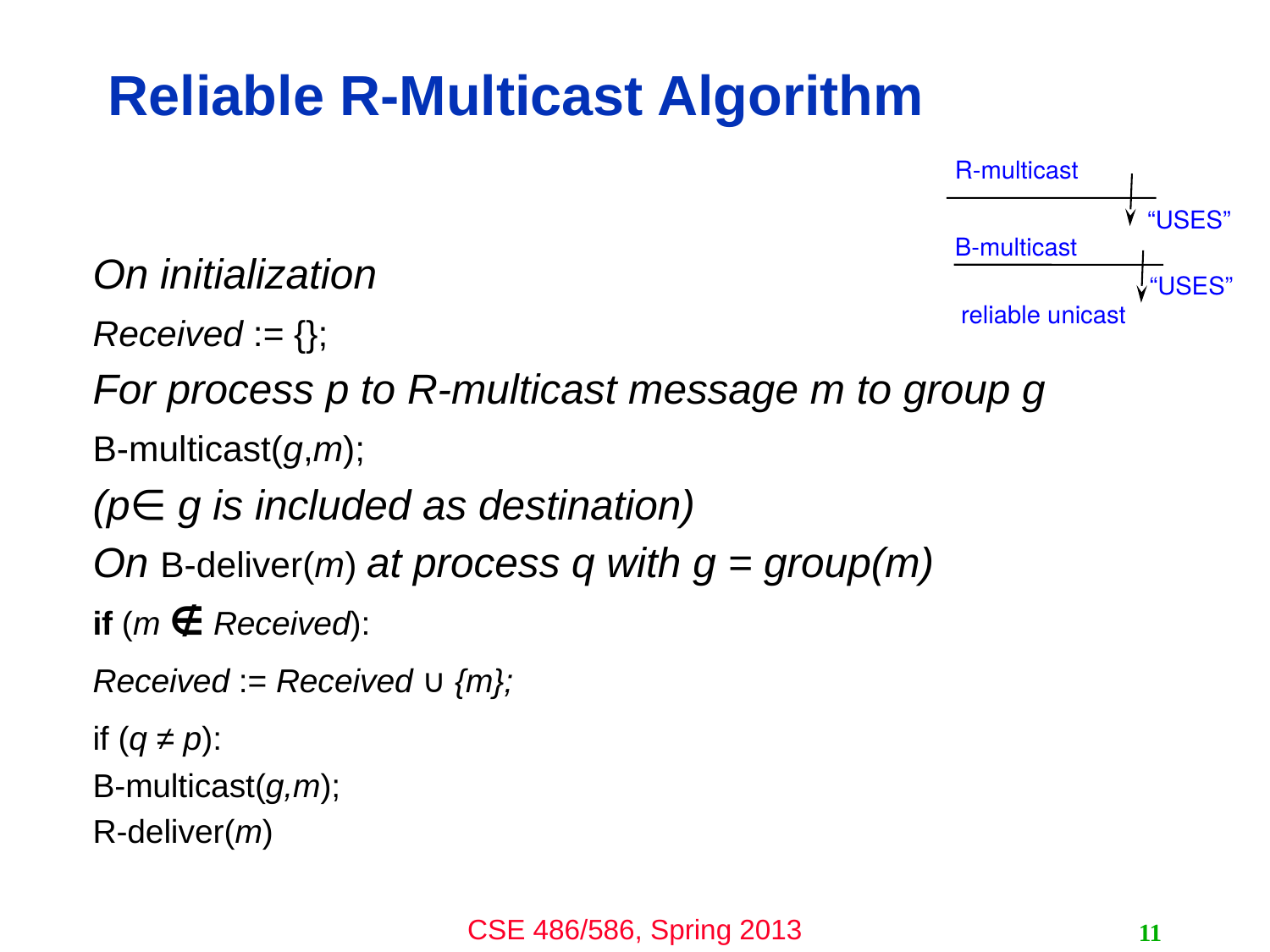

# Reliable R-Multicast Algorithm
R-multicast

“USES”
B-multicast

“USES”

reliable unicast
On initialization
	Received := {};
For process p to R-multicast message m to group g
	B-multicast(g,m);
	(p∈ g is included as destination)
On B-deliver(m) at process q with g = group(m)
	if (m ∉ Received):
		Received := Received ∪ {m};
		if (q ≠ p):
			B-multicast(g,m);
		R-deliver(m)
11